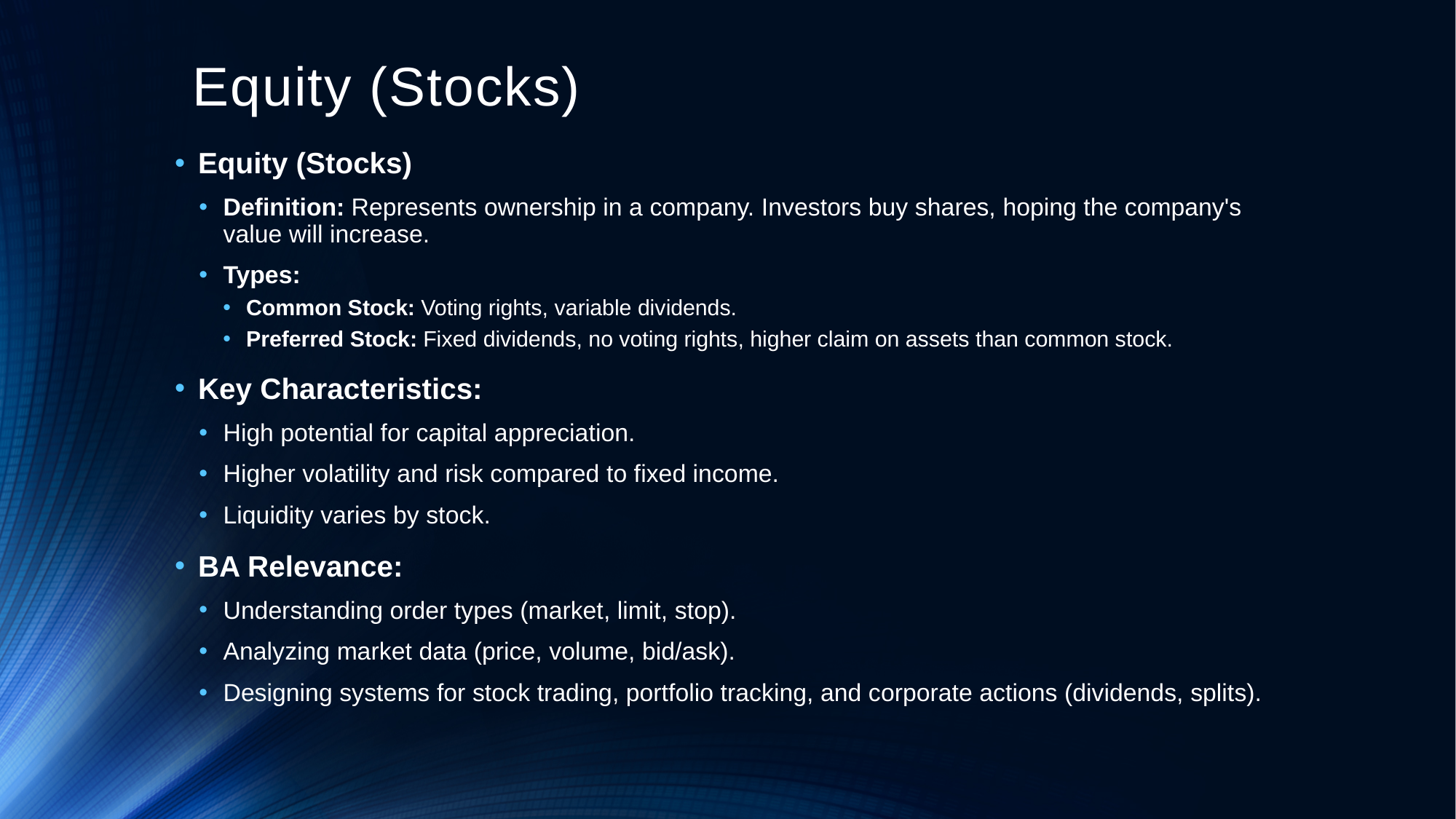

# Equity (Stocks)
Equity (Stocks)
Definition: Represents ownership in a company. Investors buy shares, hoping the company's value will increase.
Types:
Common Stock: Voting rights, variable dividends.
Preferred Stock: Fixed dividends, no voting rights, higher claim on assets than common stock.
Key Characteristics:
High potential for capital appreciation.
Higher volatility and risk compared to fixed income.
Liquidity varies by stock.
BA Relevance:
Understanding order types (market, limit, stop).
Analyzing market data (price, volume, bid/ask).
Designing systems for stock trading, portfolio tracking, and corporate actions (dividends, splits).